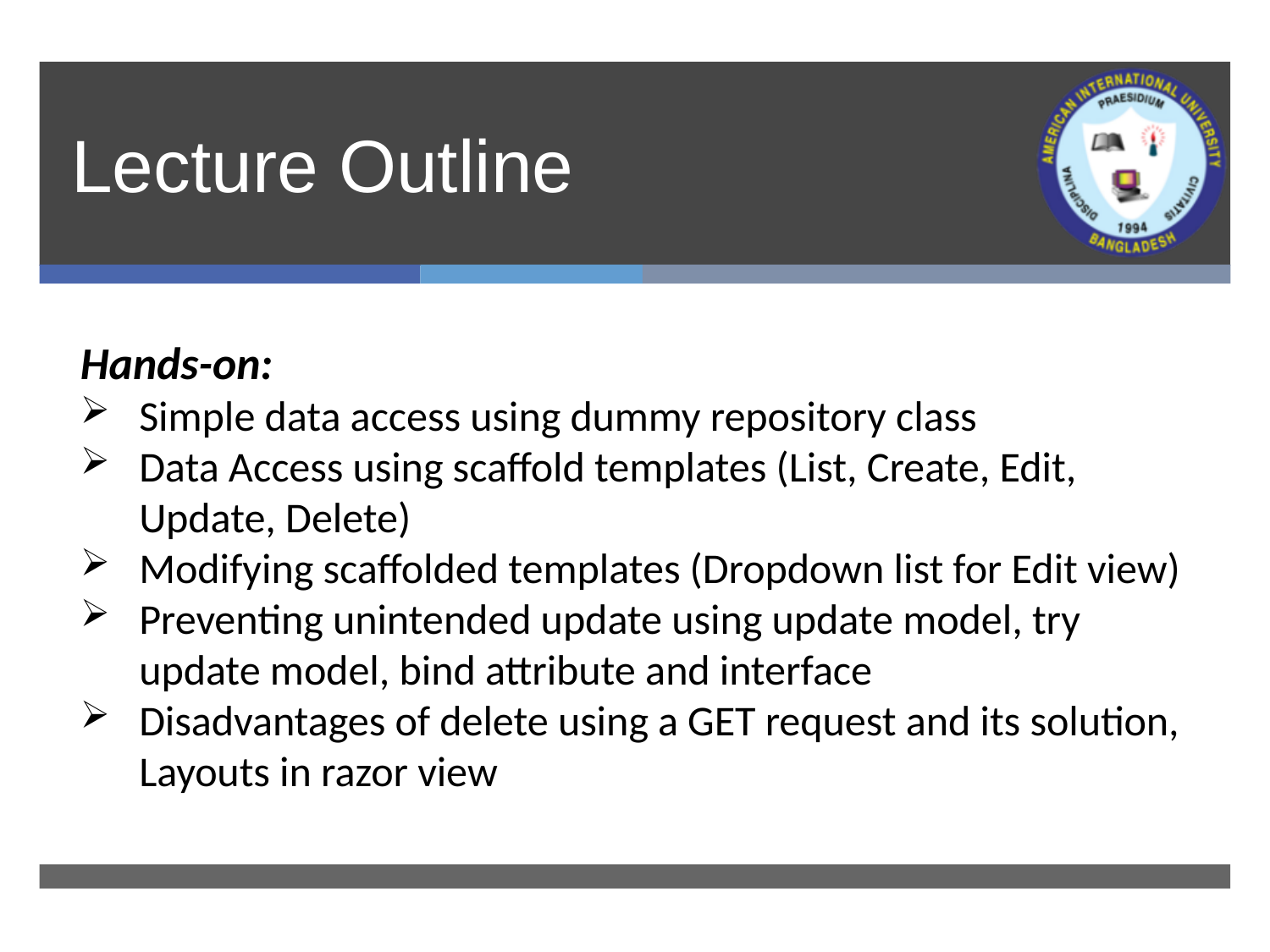

# Lecture Outline
Hands-on:
Simple data access using dummy repository class
Data Access using scaffold templates (List, Create, Edit, Update, Delete)
Modifying scaffolded templates (Dropdown list for Edit view)
Preventing unintended update using update model, try update model, bind attribute and interface
Disadvantages of delete using a GET request and its solution, Layouts in razor view